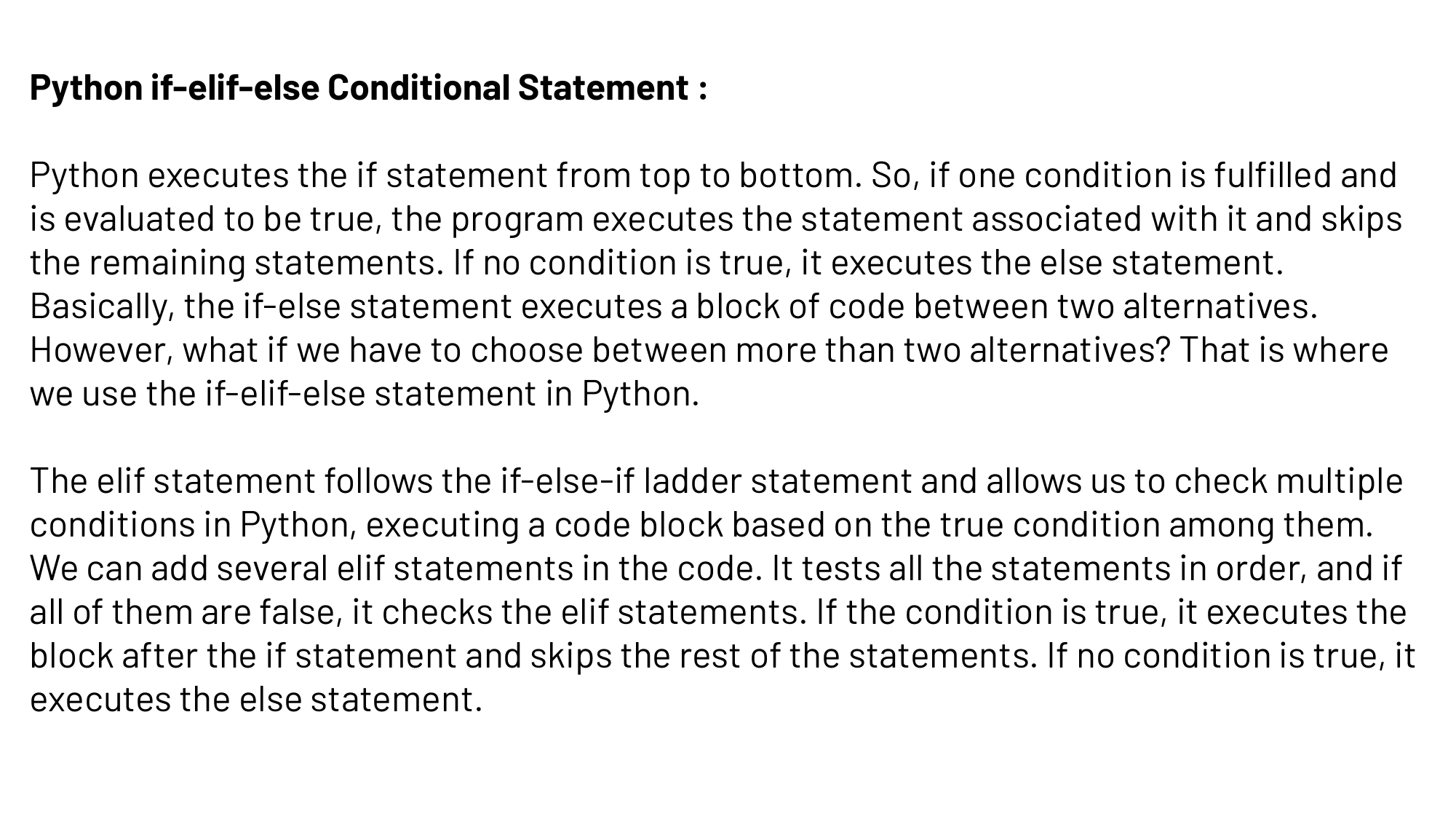

Python if-elif-else Conditional Statement :

Python executes the if statement from top to bottom. So, if one condition is fulfilled and is evaluated to be true, the program executes the statement associated with it and skips the remaining statements. If no condition is true, it executes the else statement. Basically, the if-else statement executes a block of code between two alternatives. However, what if we have to choose between more than two alternatives? That is where we use the if-elif-else statement in Python.

The elif statement follows the if-else-if ladder statement and allows us to check multiple conditions in Python, executing a code block based on the true condition among them. We can add several elif statements in the code. It tests all the statements in order, and if all of them are false, it checks the elif statements. If the condition is true, it executes the block after the if statement and skips the rest of the statements. If no condition is true, it executes the else statement.